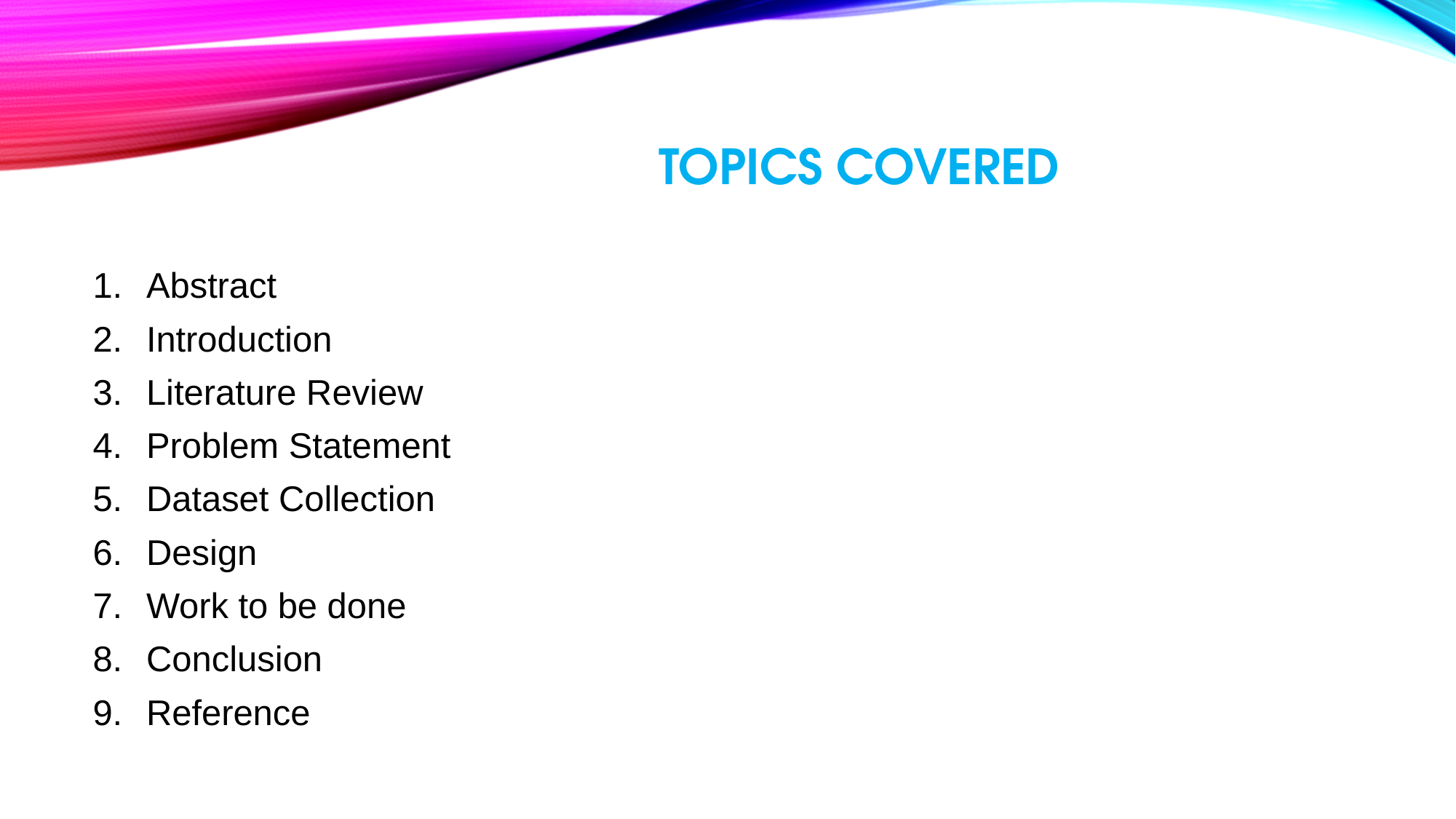

# Topics covered
Abstract
Introduction
Literature Review
Problem Statement
Dataset Collection
Design
Work to be done
Conclusion
Reference